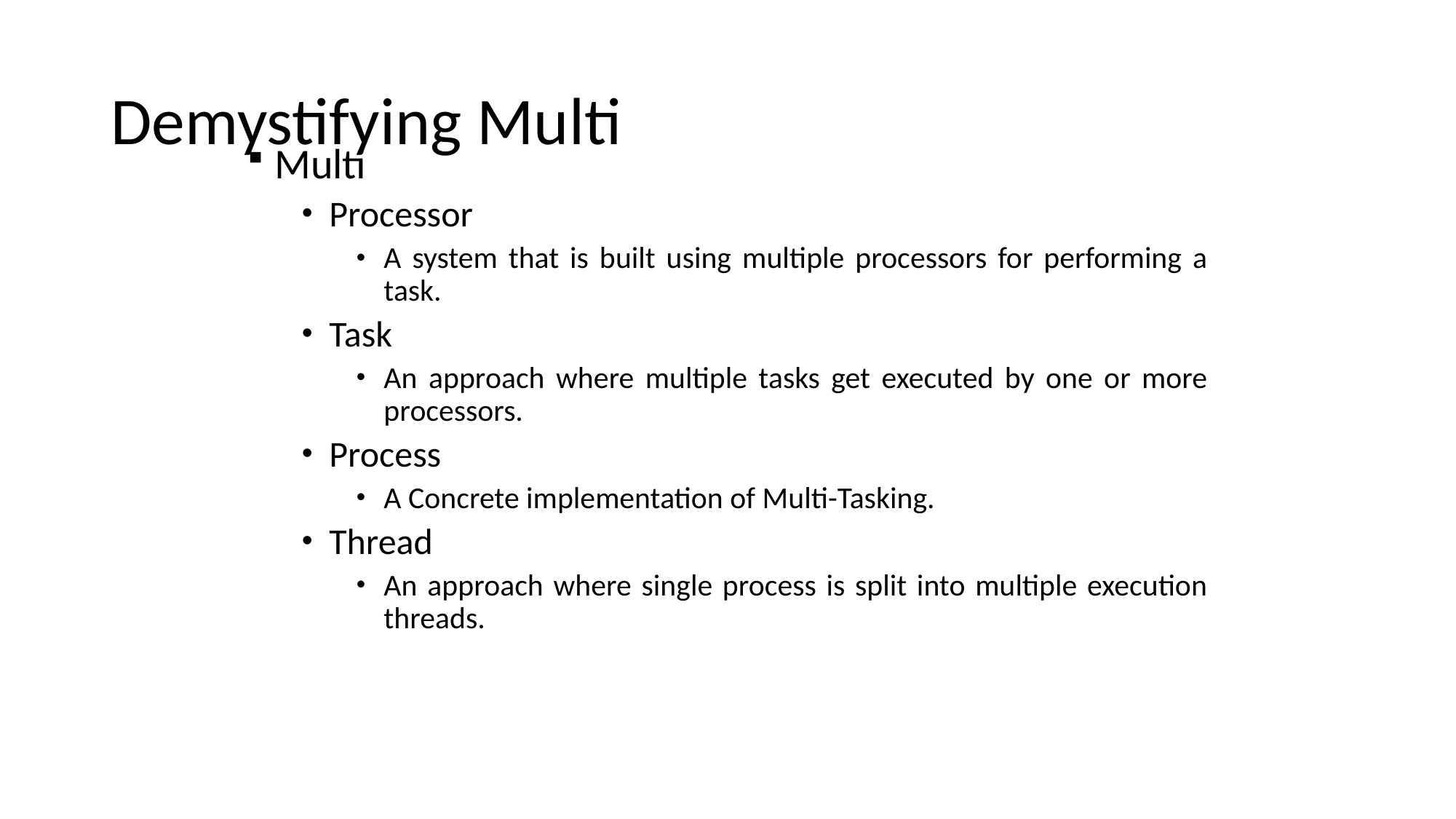

# Demystifying Multi
Multi
Processor
A system that is built using multiple processors for performing a task.
Task
An approach where multiple tasks get executed by one or more processors.
Process
A Concrete implementation of Multi-Tasking.
Thread
An approach where single process is split into multiple execution threads.